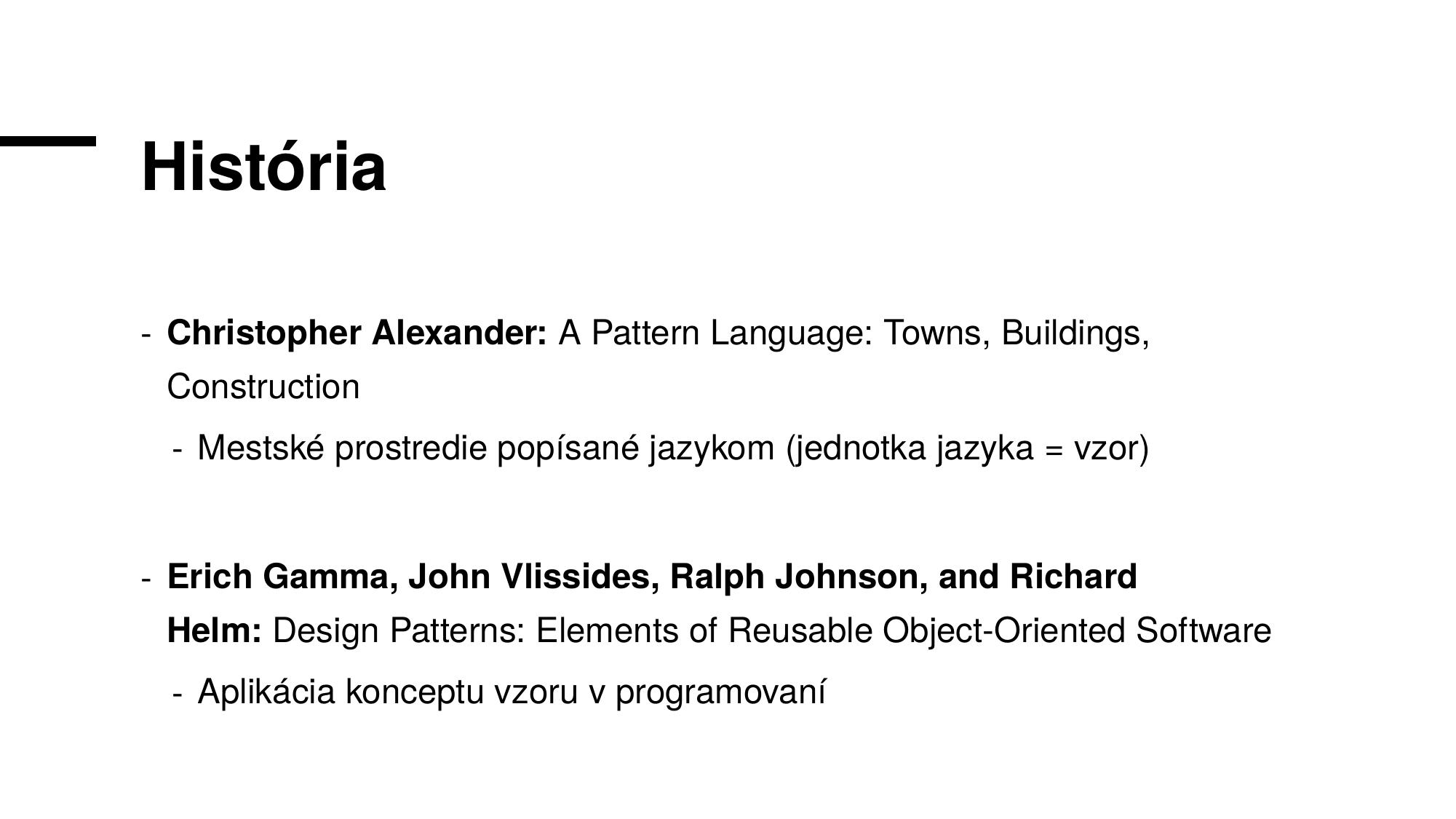

# História
Christopher Alexander: A Pattern Language: Towns, Buildings, Construction
Mestské prostredie popísané jazykom (jednotka jazyka = vzor)

Erich Gamma, John Vlissides, Ralph Johnson, and Richard Helm: Design Patterns: Elements of Reusable Object-Oriented Software
Aplikácia konceptu vzoru v programovaní